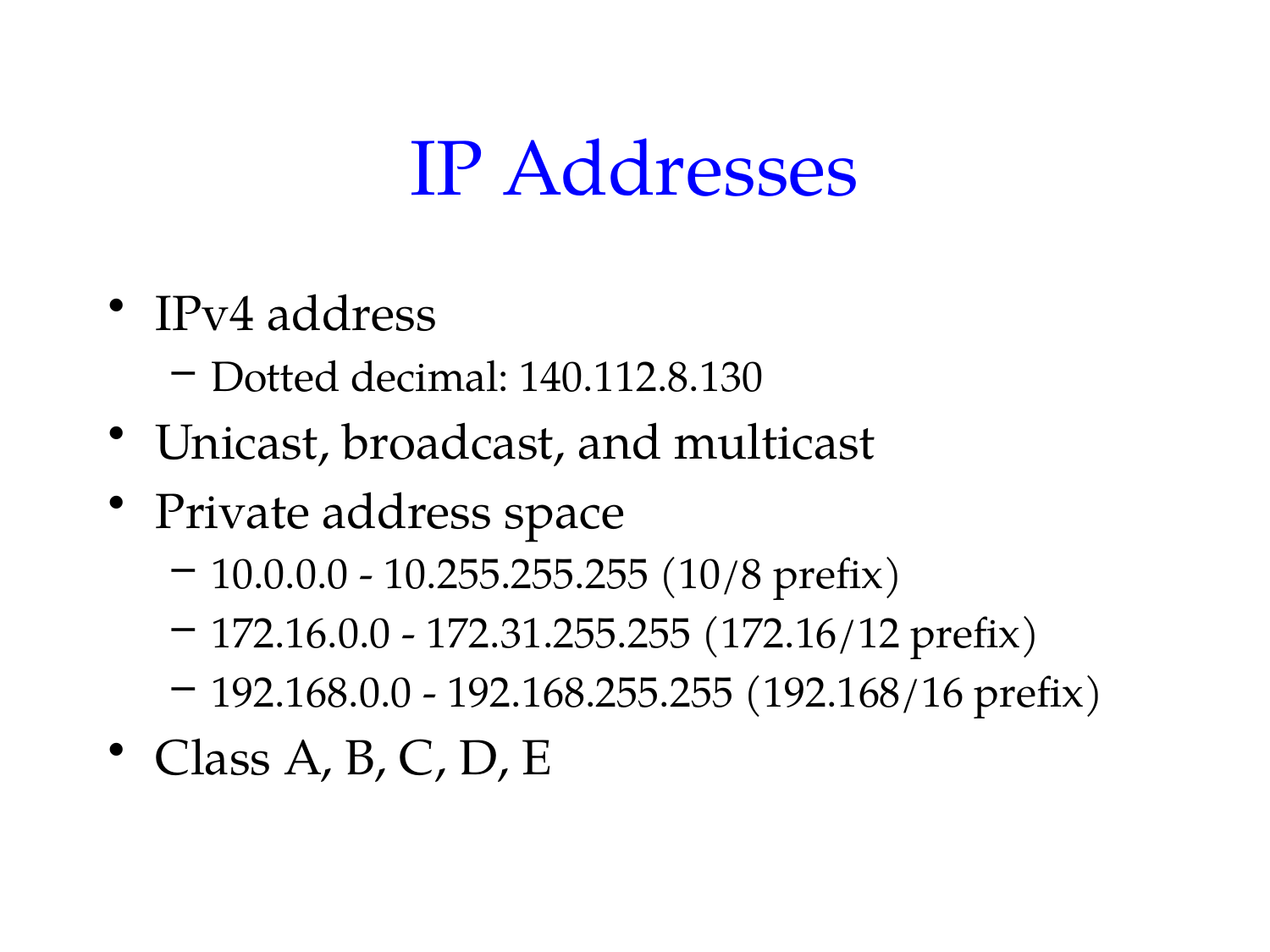

# IP Addresses
IPv4 address
Dotted decimal: 140.112.8.130
Unicast, broadcast, and multicast
Private address space
10.0.0.0 - 10.255.255.255 (10/8 prefix)
172.16.0.0 - 172.31.255.255 (172.16/12 prefix)
192.168.0.0 - 192.168.255.255 (192.168/16 prefix)
Class A, B, C, D, E